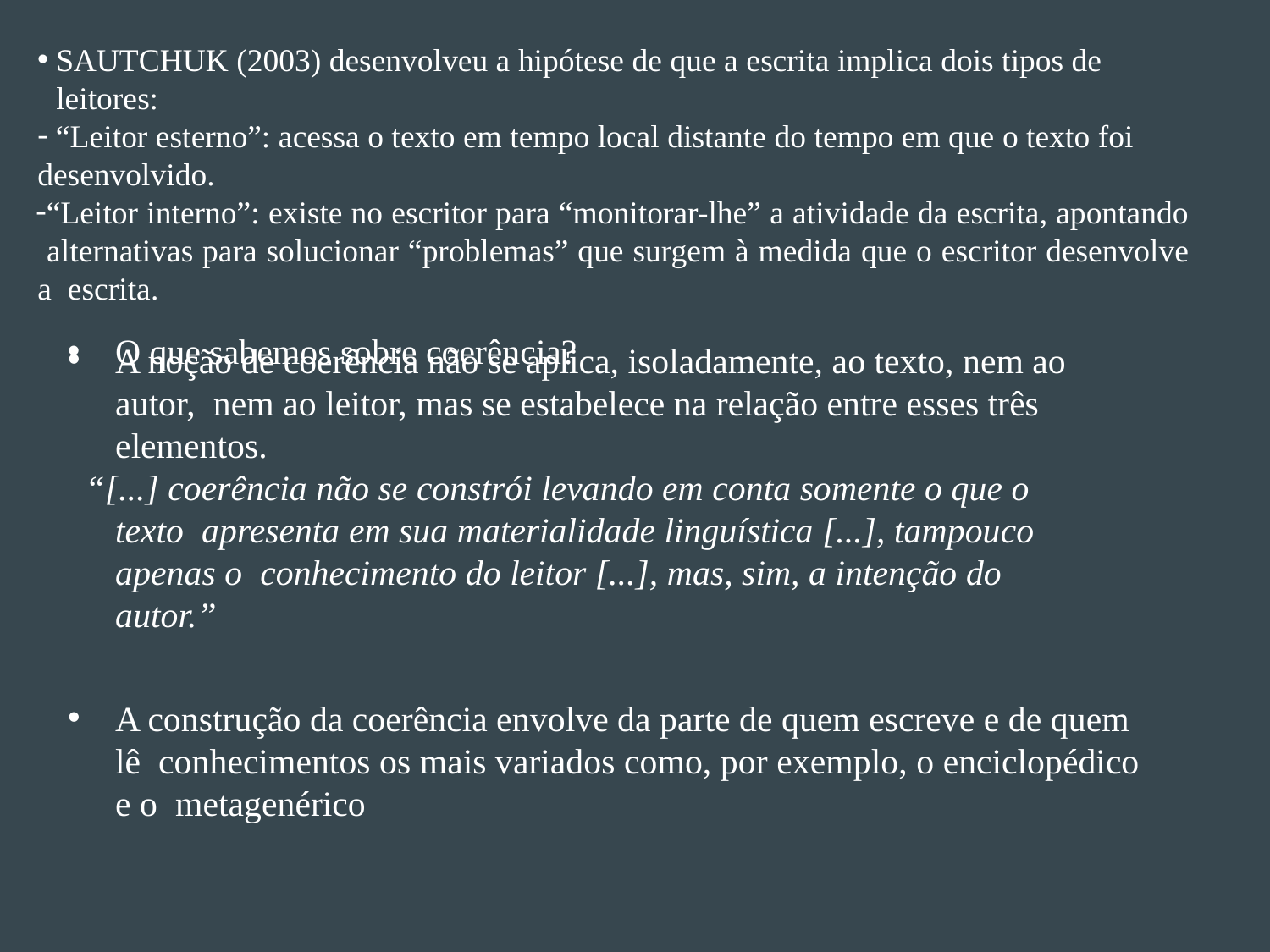

SAUTCHUK (2003) desenvolveu a hipótese de que a escrita implica dois tipos de leitores:
“Leitor esterno”: acessa o texto em tempo local distante do tempo em que o texto foi
desenvolvido.
“Leitor interno”: existe no escritor para “monitorar-lhe” a atividade da escrita, apontando  alternativas para solucionar “problemas” que surgem à medida que o escritor desenvolve a  escrita.
O que sabemos sobre coerência?
A noção de coerência não se aplica, isoladamente, ao texto, nem ao autor,  nem ao leitor, mas se estabelece na relação entre esses três elementos.
“[...] coerência não se constrói levando em conta somente o que o texto  apresenta em sua materialidade linguística [...], tampouco apenas o  conhecimento do leitor [...], mas, sim, a intenção do autor.”

A construção da coerência envolve da parte de quem escreve e de quem lê  conhecimentos os mais variados como, por exemplo, o enciclopédico e o  metagenérico